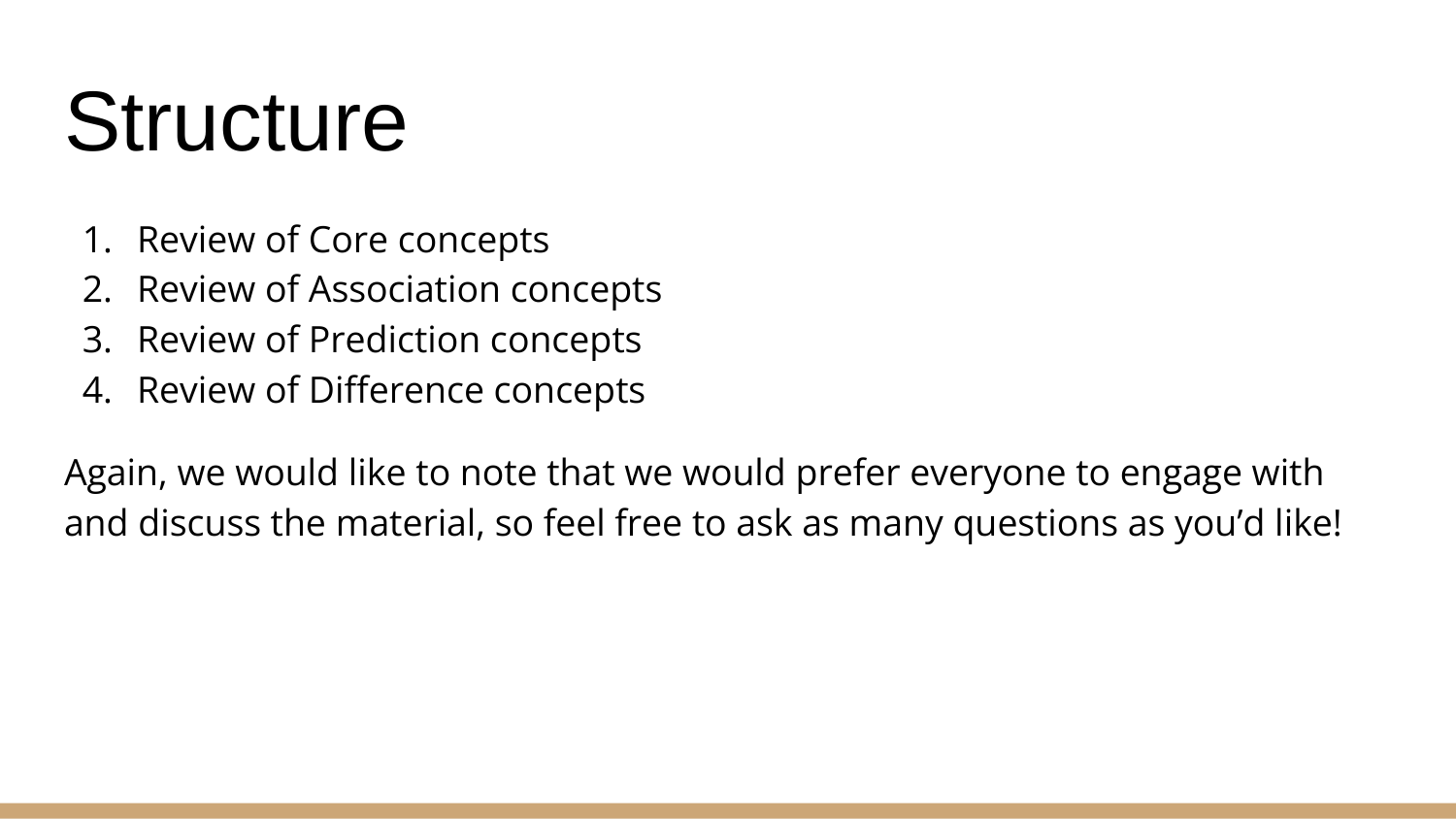

# Structure
Review of Core concepts
Review of Association concepts
Review of Prediction concepts
Review of Difference concepts
Again, we would like to note that we would prefer everyone to engage with and discuss the material, so feel free to ask as many questions as you’d like!